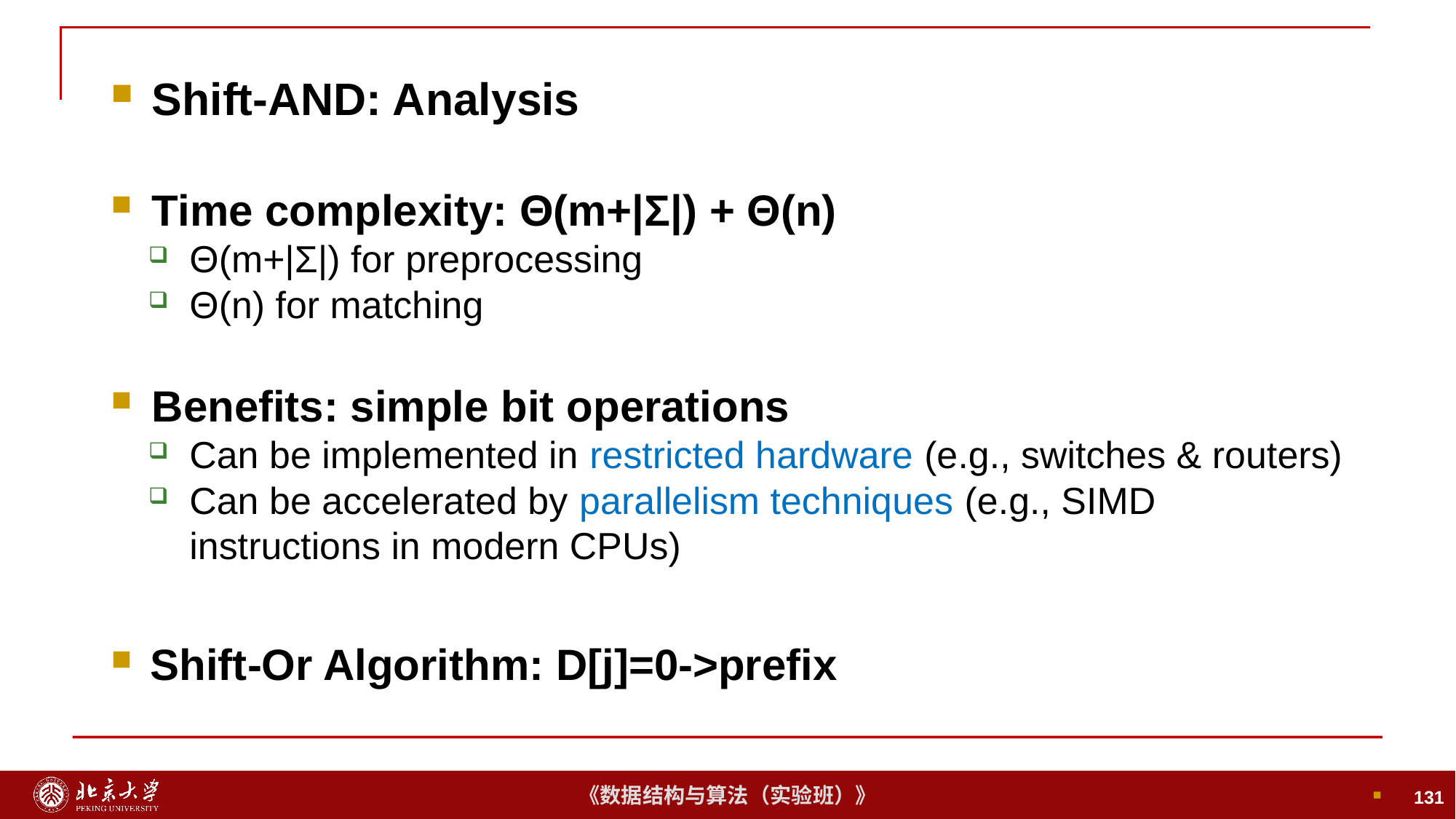

Shift-AND: Analysis
Time complexity: Θ(m+|Σ|) + Θ(n)
Θ(m+|Σ|) for preprocessing
Θ(n) for matching

Benefits: simple bit operations
Can be implemented in restricted hardware (e.g., switches & routers)
Can be accelerated by parallelism techniques (e.g., SIMD instructions in modern CPUs)

Shift-Or Algorithm: D[j]=0->prefix

131